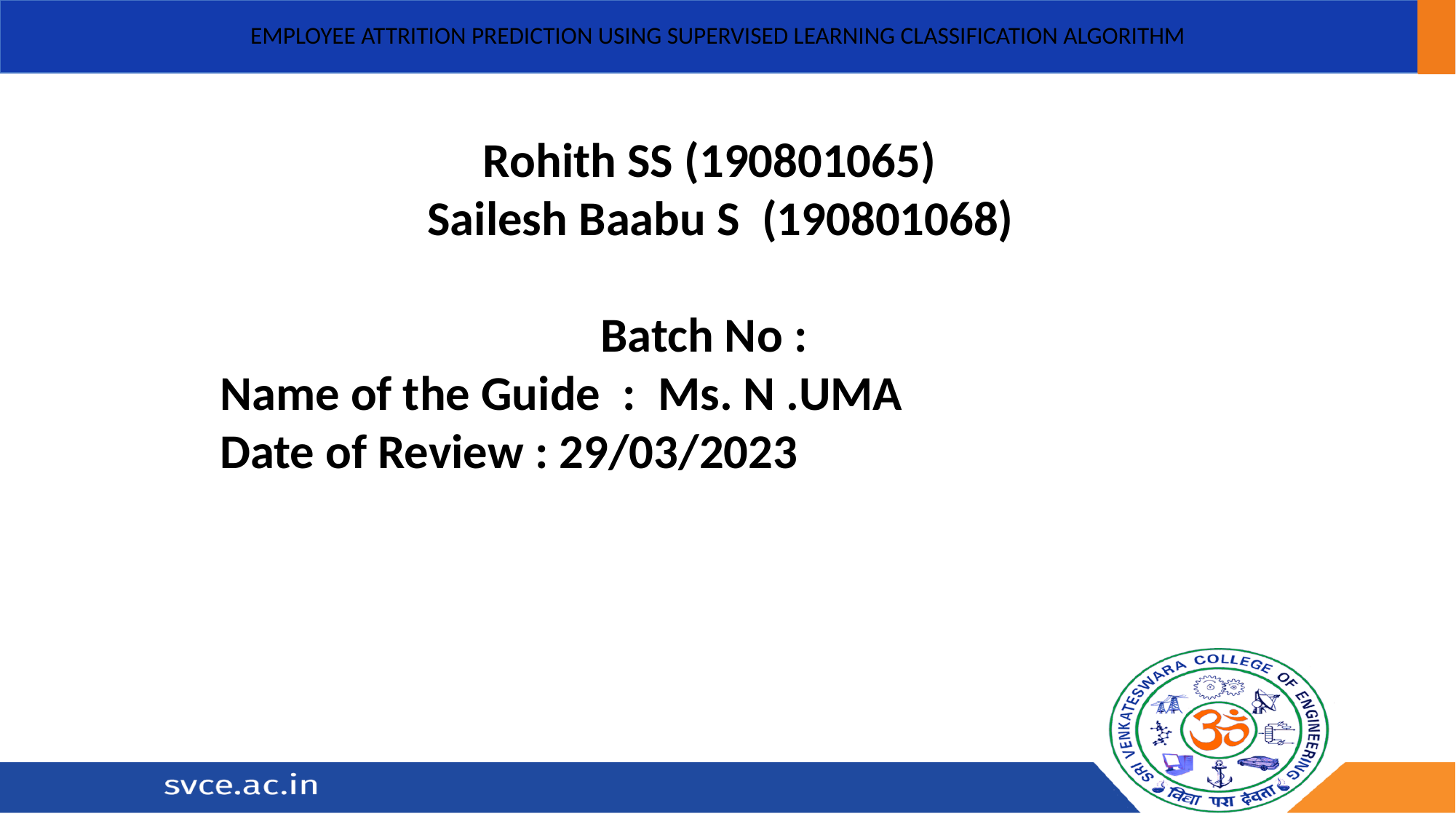

# EMPLOYEE ATTRITION PREDICTION USING SUPERVISED LEARNING CLASSIFICATION ALGORITHM
Rohith SS (190801065)
  Sailesh Baabu S  (190801068)

Batch No :
Name of the Guide  :  Ms. N .UMA
Date of Review : 29/03/2023